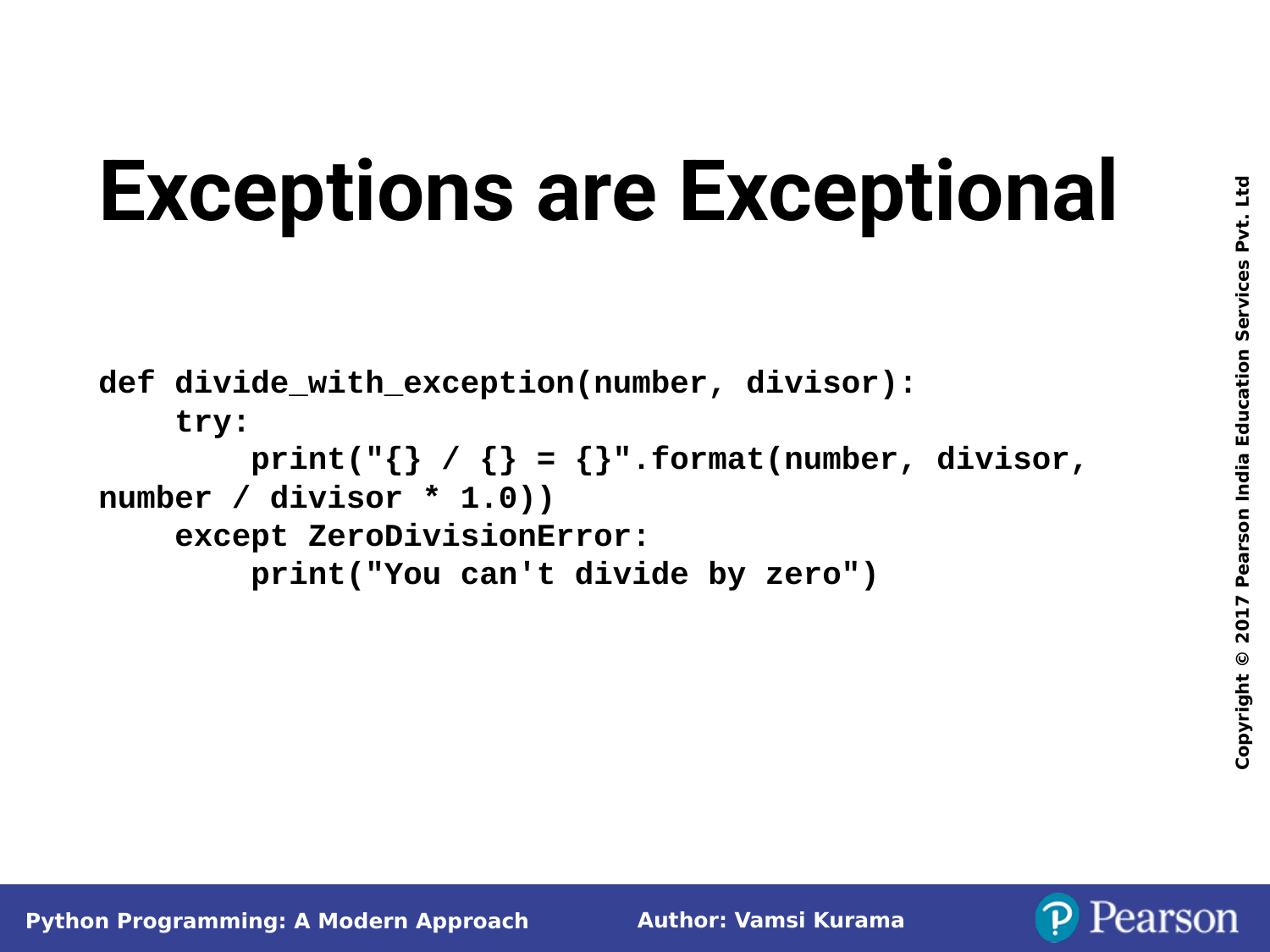

def divide_with_exception(number, divisor):
    try:
        print("{} / {} = {}".format(number, divisor, number / divisor * 1.0))
    except ZeroDivisionError:
        print("You can't divide by zero")
Exceptions are Exceptional